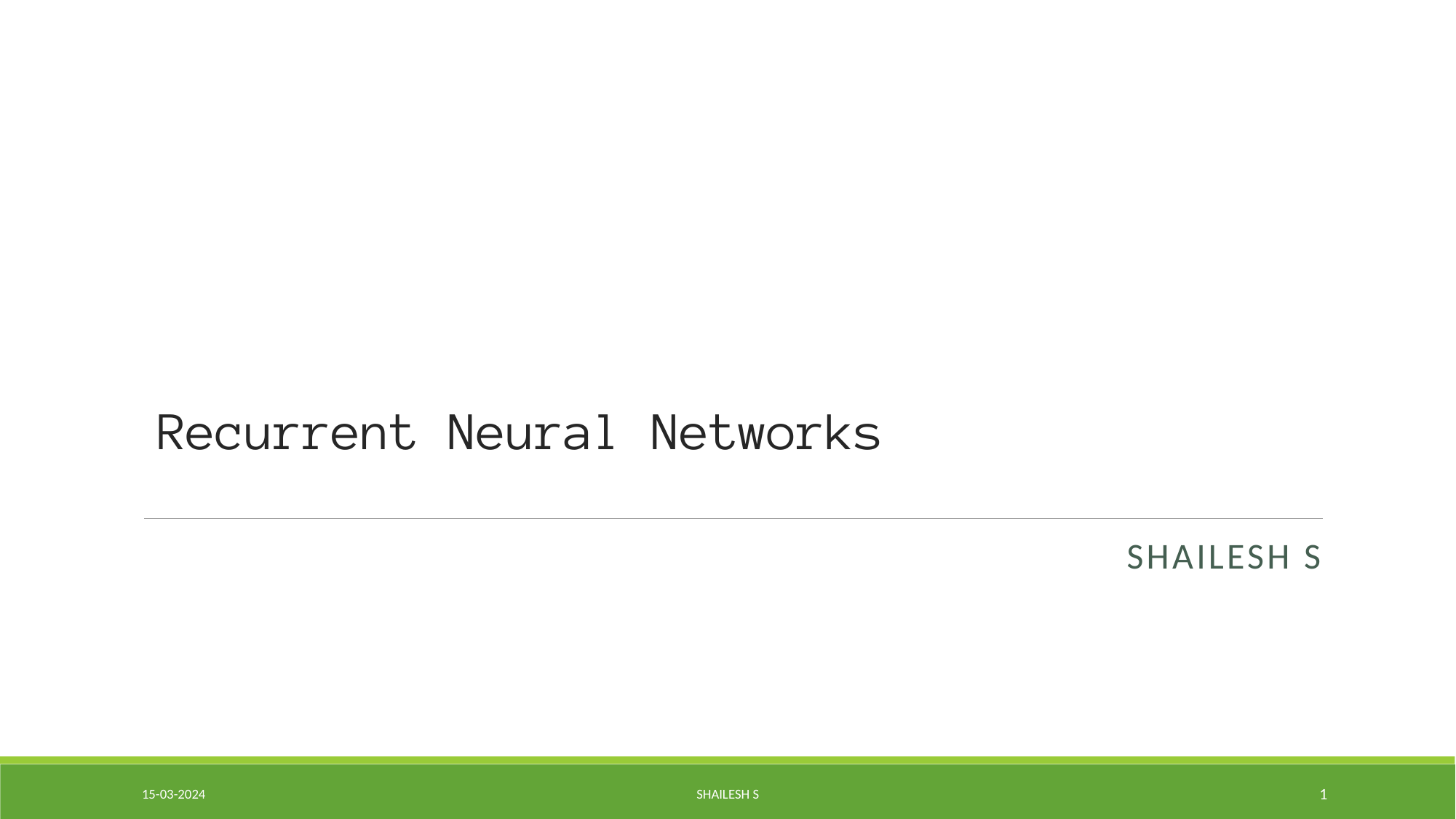

# Recurrent Neural Networks
Shailesh S
15-03-2024
Shailesh S
1